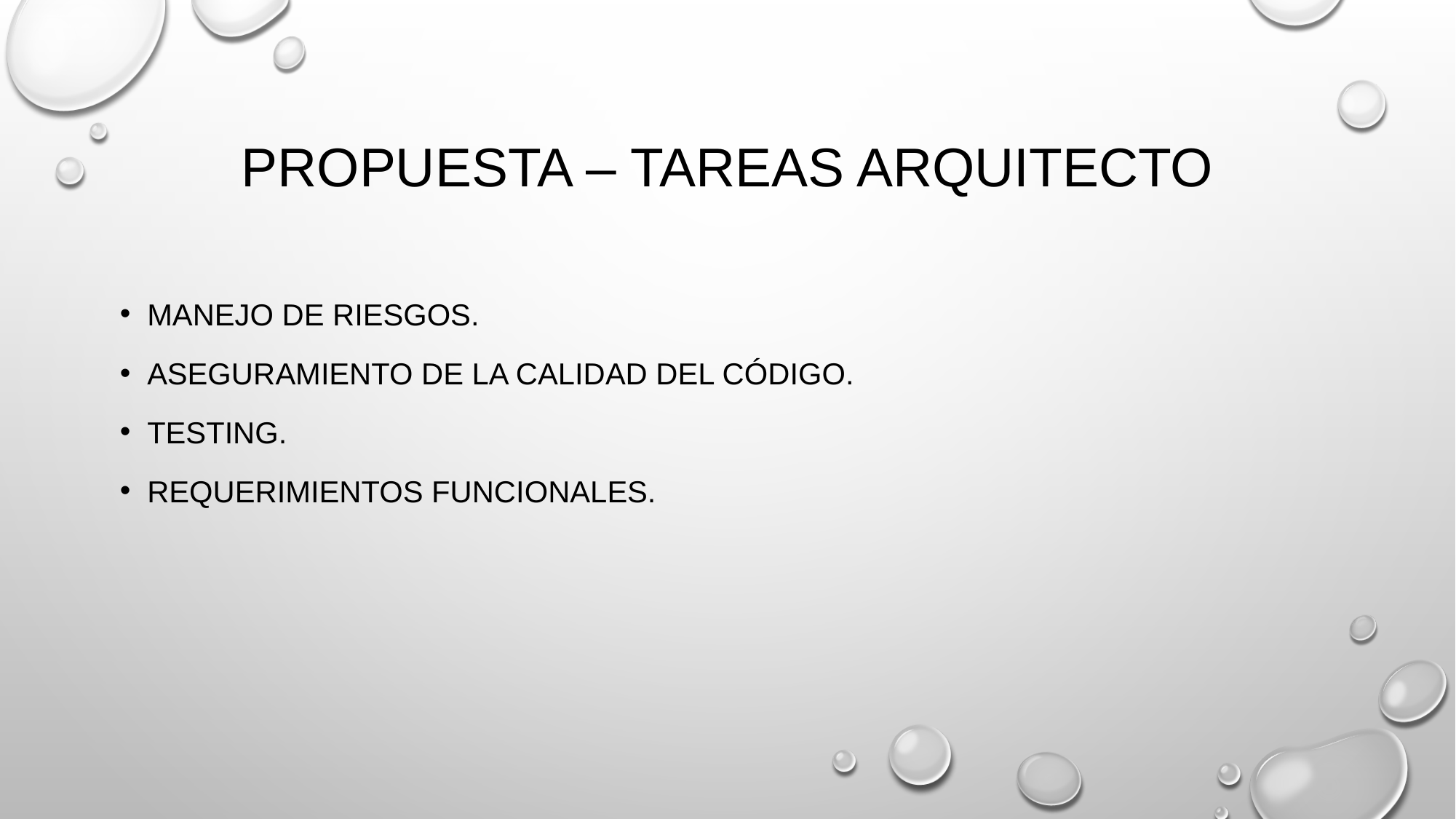

# Propuesta – Tareas Arquitecto
Manejo de Riesgos.
Aseguramiento de la Calidad del Código.
Testing.
Requerimientos Funcionales.